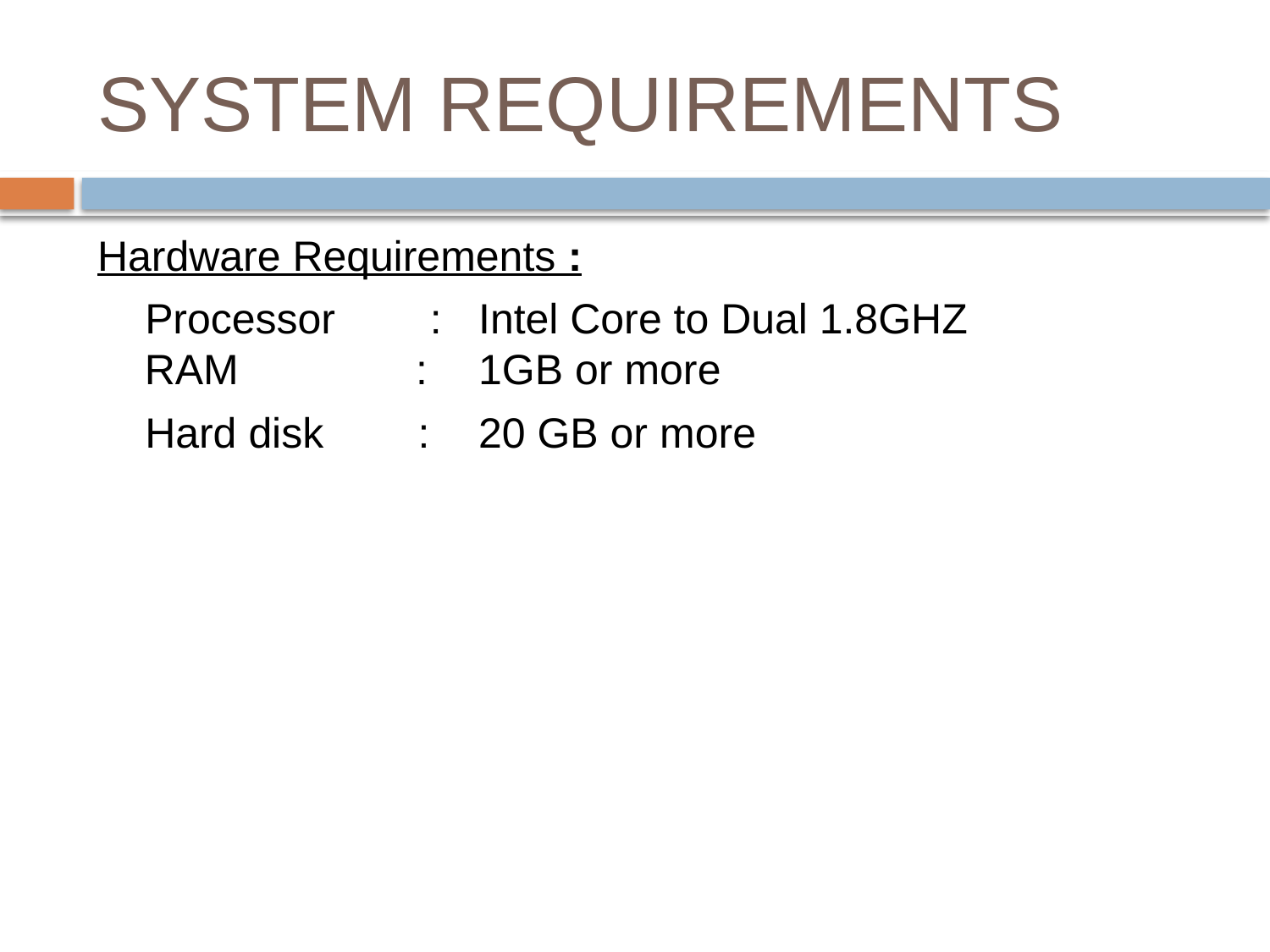

# SYSTEM REQUIREMENTS
Hardware Requirements :
    Processor        :	Intel Core to Dual 1.8GHZ
    RAM               : 	1GB or more
    Hard disk        : 	20 GB or more